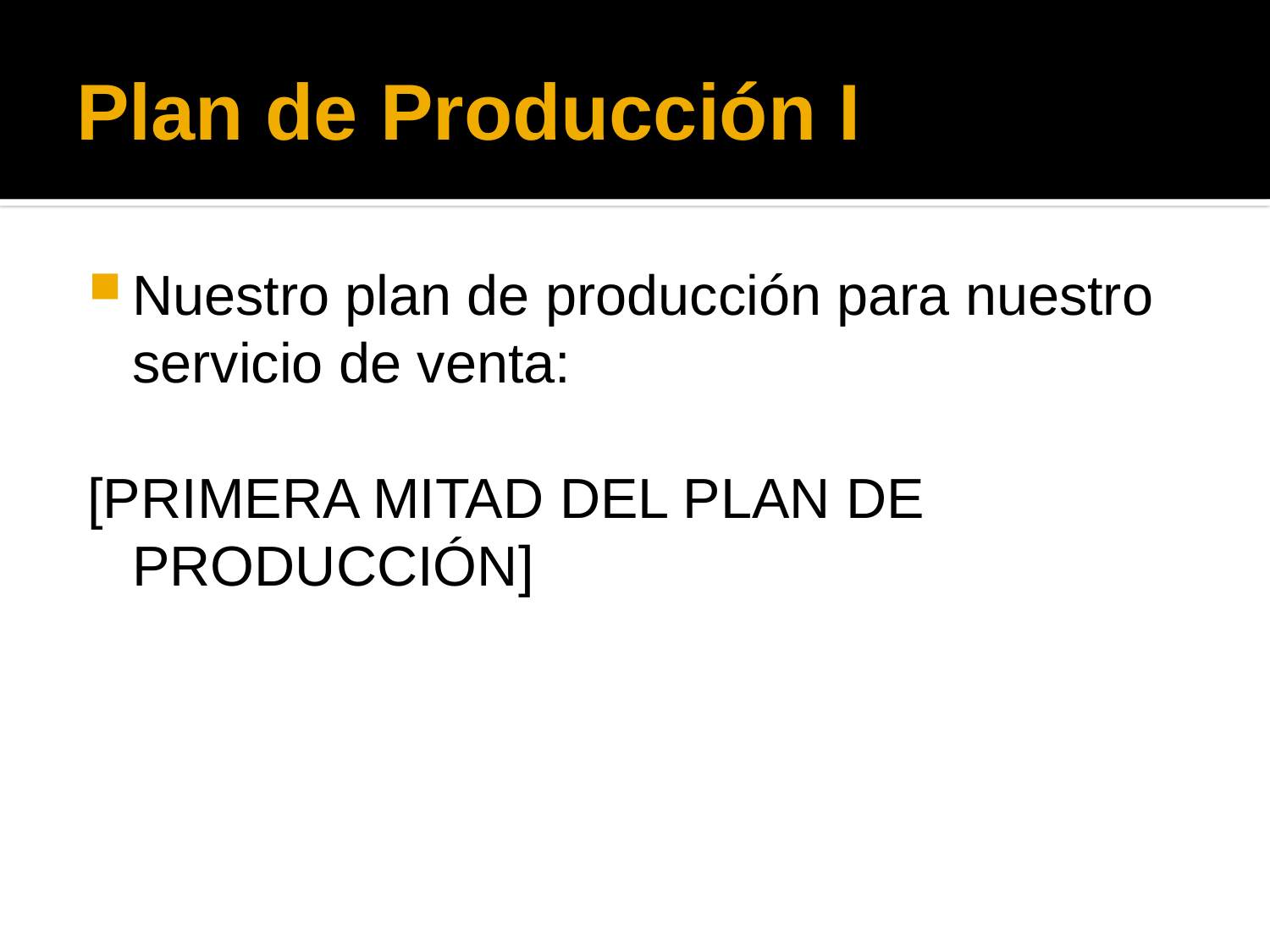

# Plan de Producción I
Nuestro plan de producción para nuestro servicio de venta:

[PRIMERA MITAD DEL PLAN DE PRODUCCIÓN]